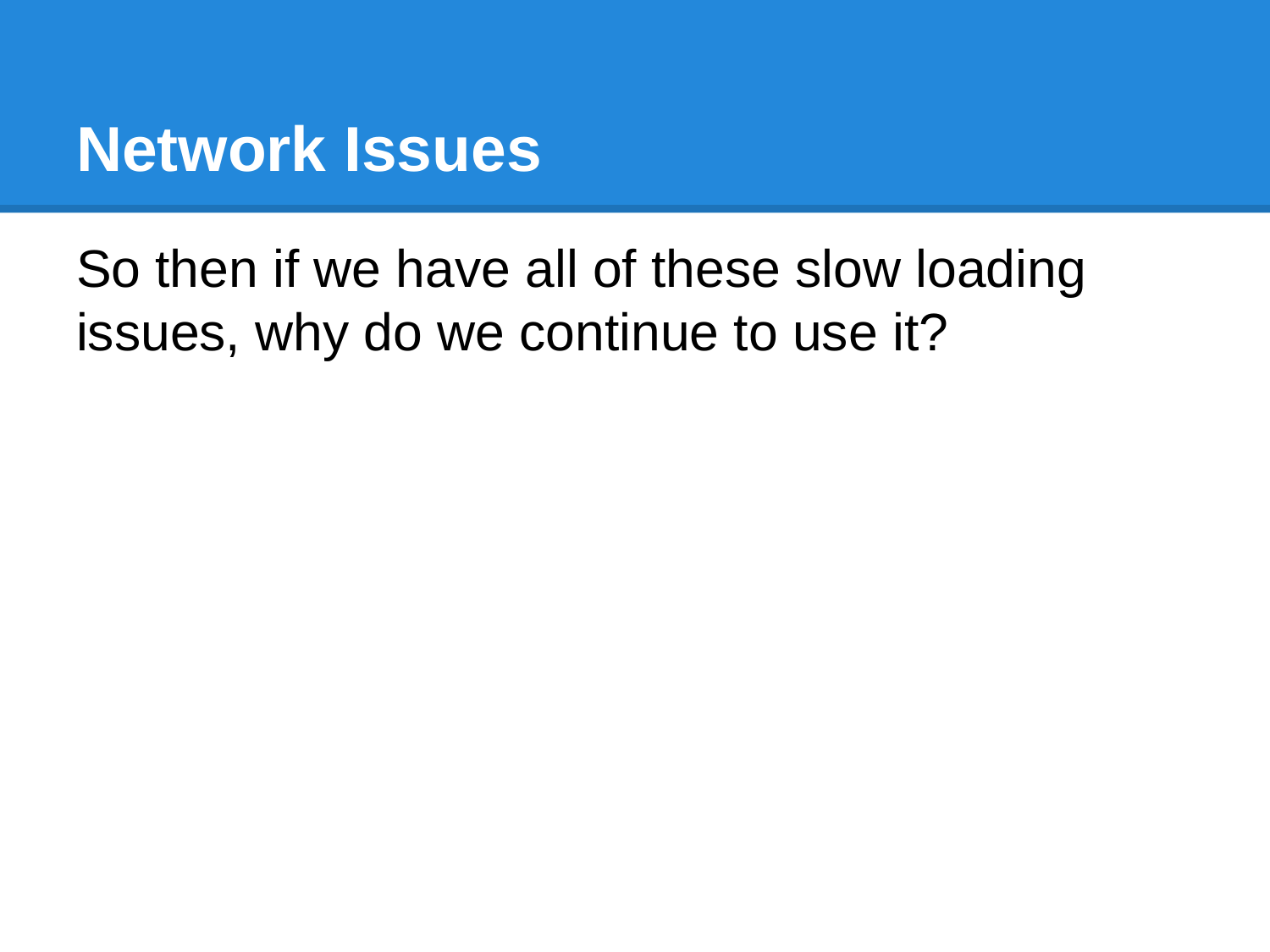

# Network Issues
So then if we have all of these slow loading issues, why do we continue to use it?